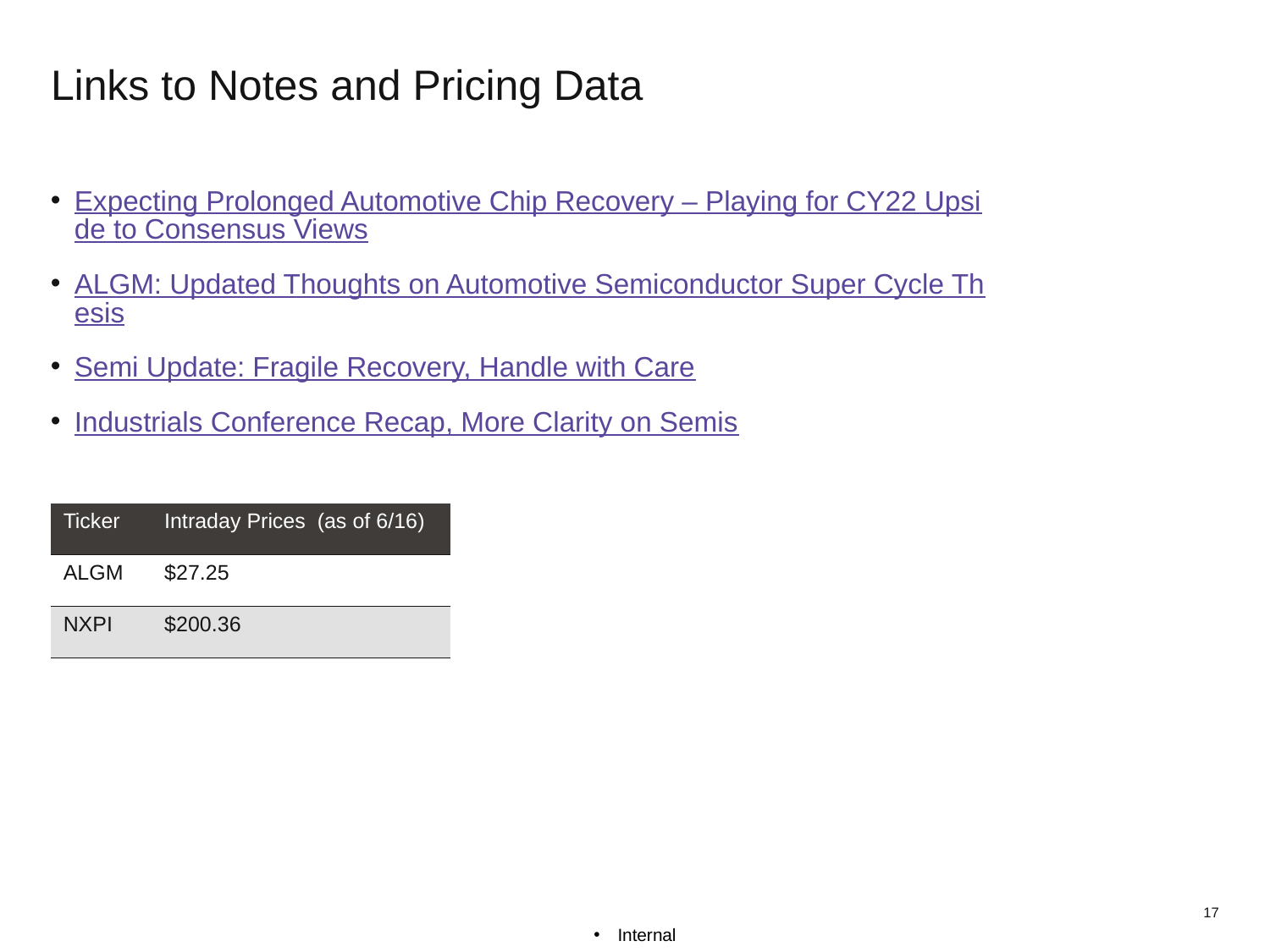

# Links to Notes and Pricing Data
Expecting Prolonged Automotive Chip Recovery – Playing for CY22 Upside to Consensus Views
ALGM: Updated Thoughts on Automotive Semiconductor Super Cycle Thesis
Semi Update: Fragile Recovery, Handle with Care
Industrials Conference Recap, More Clarity on Semis
| Ticker | Intraday Prices (as of 6/16) |
| --- | --- |
| ALGM | $27.25 |
| NXPI | $200.36 |
17